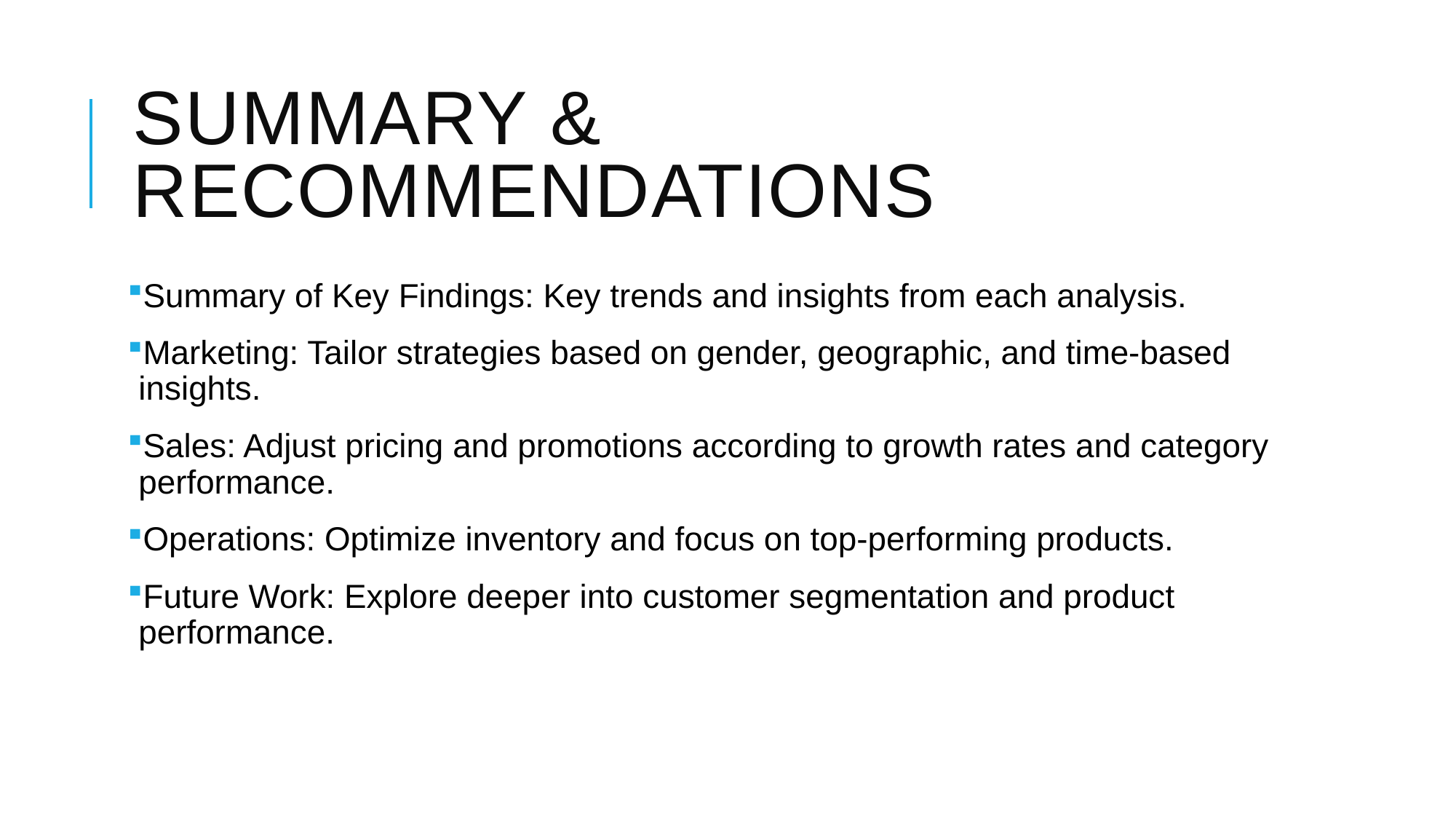

# Summary & Recommendations
Summary of Key Findings: Key trends and insights from each analysis.
Marketing: Tailor strategies based on gender, geographic, and time-based insights.
Sales: Adjust pricing and promotions according to growth rates and category performance.
Operations: Optimize inventory and focus on top-performing products.
Future Work: Explore deeper into customer segmentation and product performance.